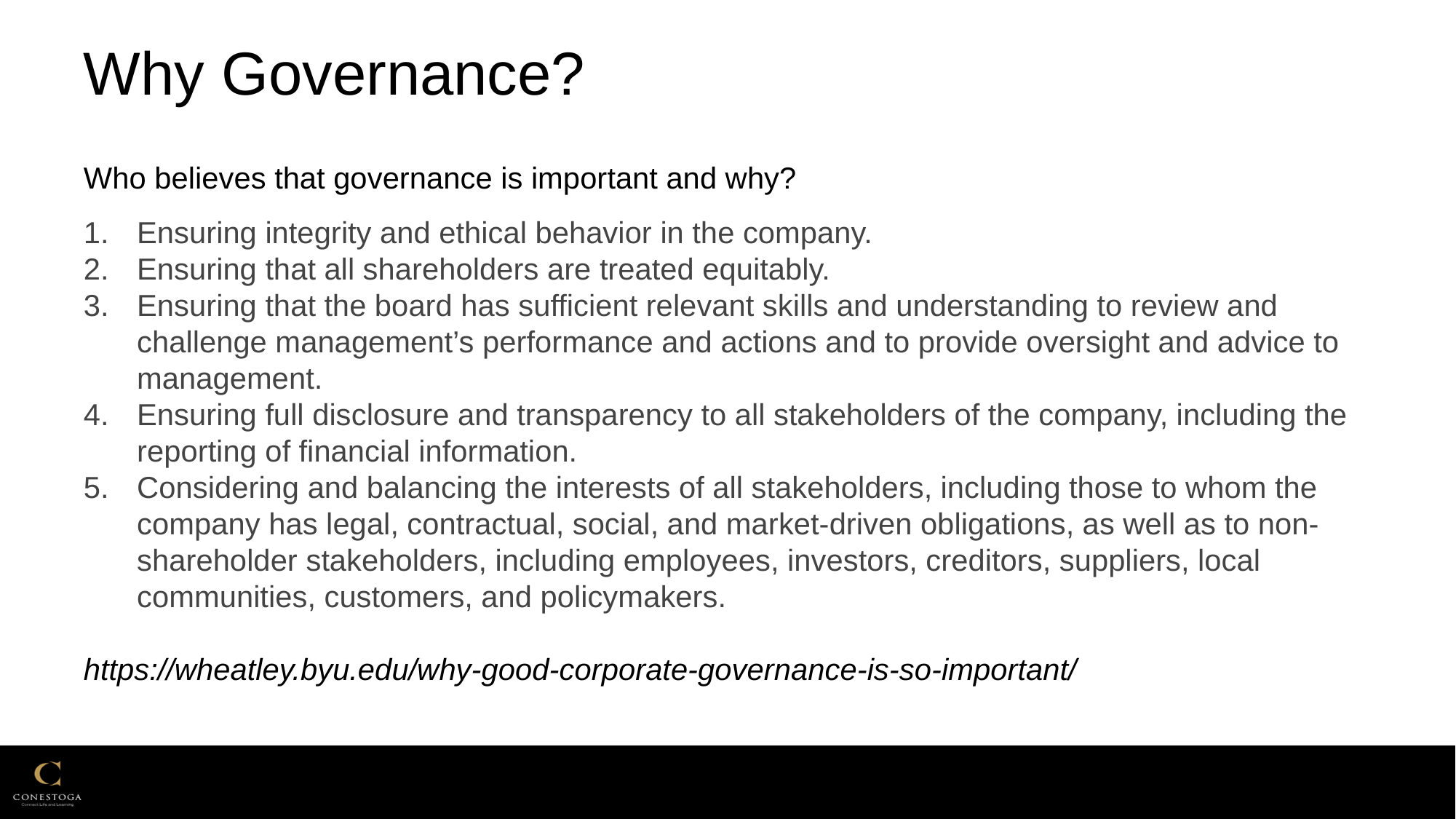

# Why Governance?
Who believes that governance is important and why?
Ensuring integrity and ethical behavior in the company.
Ensuring that all shareholders are treated equitably.
Ensuring that the board has sufficient relevant skills and understanding to review and challenge management’s performance and actions and to provide oversight and advice to management.
Ensuring full disclosure and transparency to all stakeholders of the company, including the reporting of financial information.
Considering and balancing the interests of all stakeholders, including those to whom the company has legal, contractual, social, and market-driven obligations, as well as to non-shareholder stakeholders, including employees, investors, creditors, suppliers, local communities, customers, and policymakers.
https://wheatley.byu.edu/why-good-corporate-governance-is-so-important/